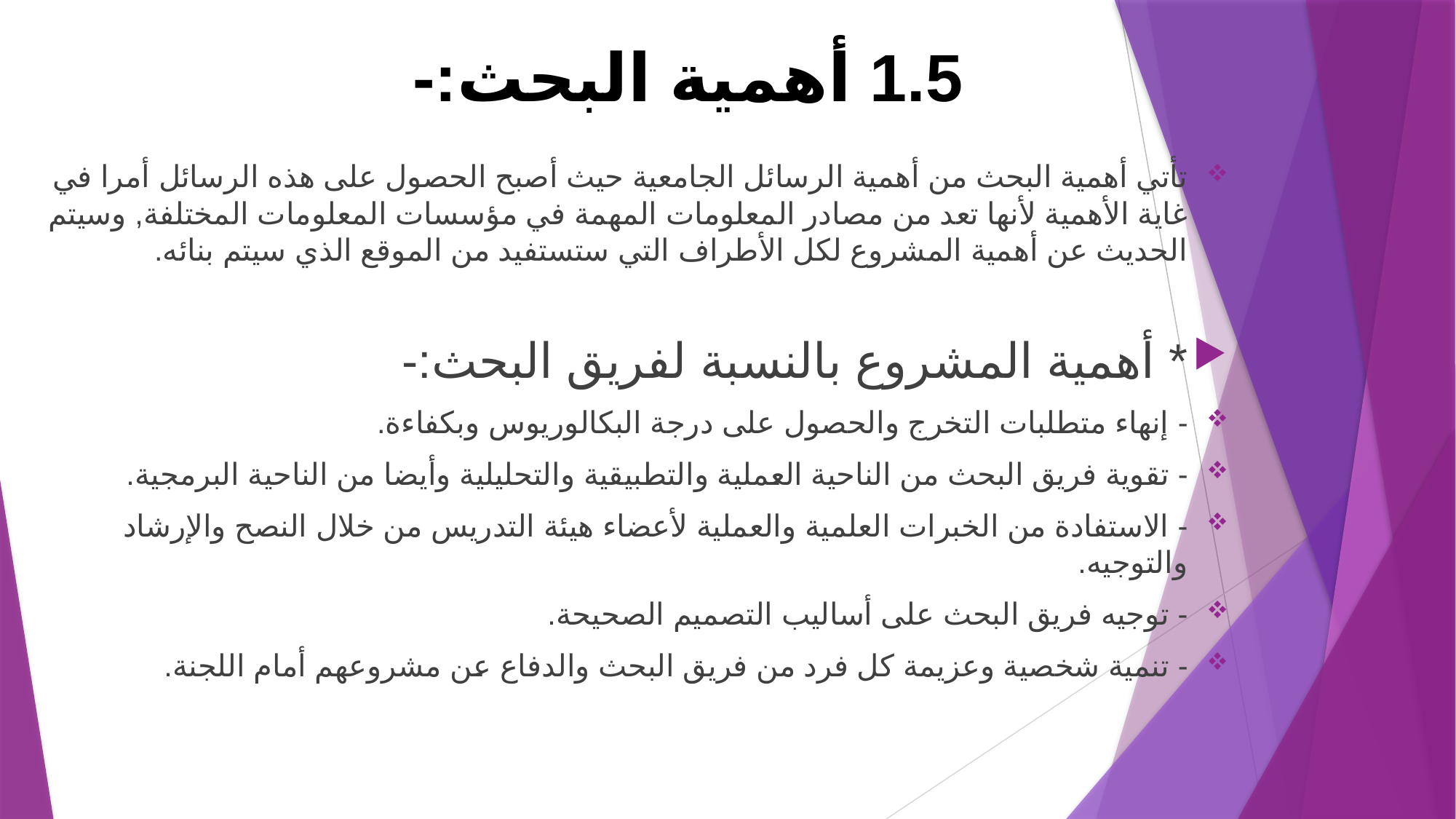

# 1.5 أهمية البحث:-
تأتي أهمية البحث من أهمية الرسائل الجامعية حيث أصبح الحصول على هذه الرسائل أمرا في غاية الأهمية لأنها تعد من مصادر المعلومات المهمة في مؤسسات المعلومات المختلفة, وسيتم الحديث عن أهمية المشروع لكل الأطراف التي ستستفيد من الموقع الذي سيتم بنائه.

* أهمية المشروع بالنسبة لفريق البحث:-
- إنهاء متطلبات التخرج والحصول على درجة البكالوريوس وبكفاءة.
- تقوية فريق البحث من الناحية العملية والتطبيقية والتحليلية وأيضا من الناحية البرمجية.
- الاستفادة من الخبرات العلمية والعملية لأعضاء هيئة التدريس من خلال النصح والإرشاد والتوجيه.
- توجيه فريق البحث على أساليب التصميم الصحيحة.
- تنمية شخصية وعزيمة كل فرد من فريق البحث والدفاع عن مشروعهم أمام اللجنة.